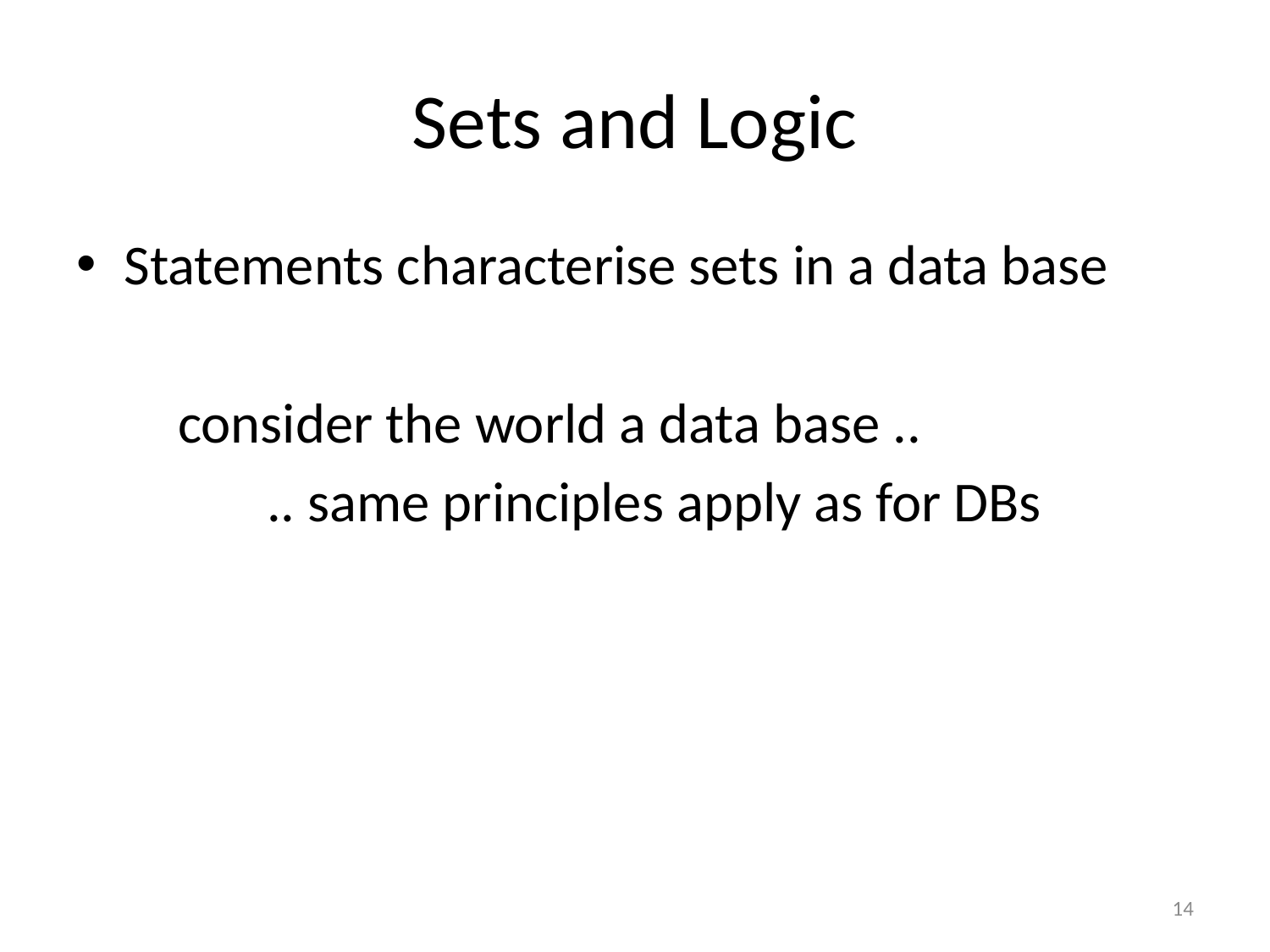

# Sets and Logic
Statements characterise sets in a data base

        consider the world a data base ..
               .. same principles apply as for DBs

14